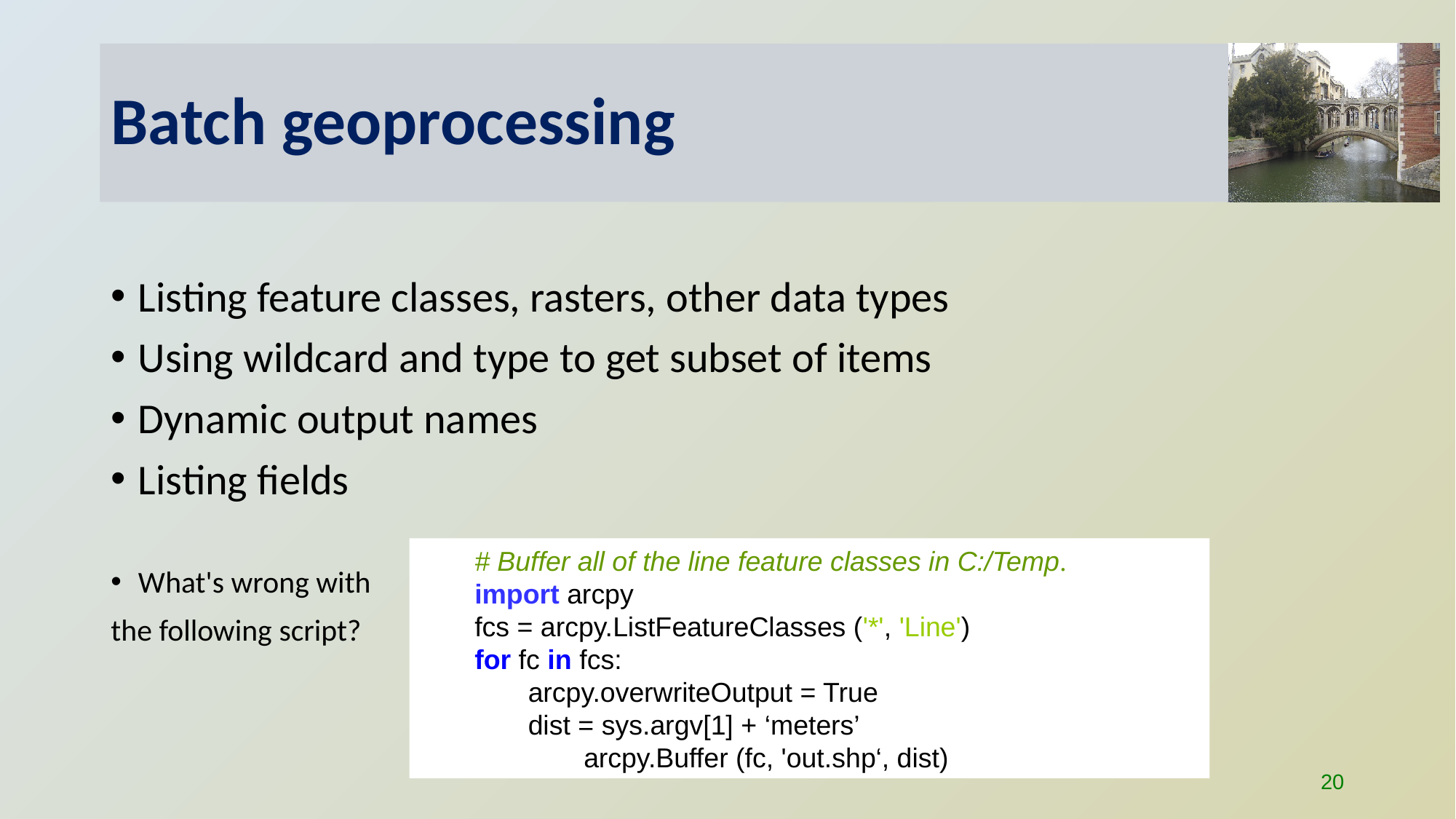

# Batch geoprocessing

Listing feature classes, rasters, other data types
Using wildcard and type to get subset of items
Dynamic output names
Listing fields

What's wrong with
the following script?

# Buffer all of the line feature classes in C:/Temp.
import arcpy
fcs = arcpy.ListFeatureClasses ('*', 'Line')
for fc in fcs:
       arcpy.overwriteOutput = True
       dist = sys.argv[1] + ‘meters’
	arcpy.Buffer (fc, 'out.shp‘, dist)
20